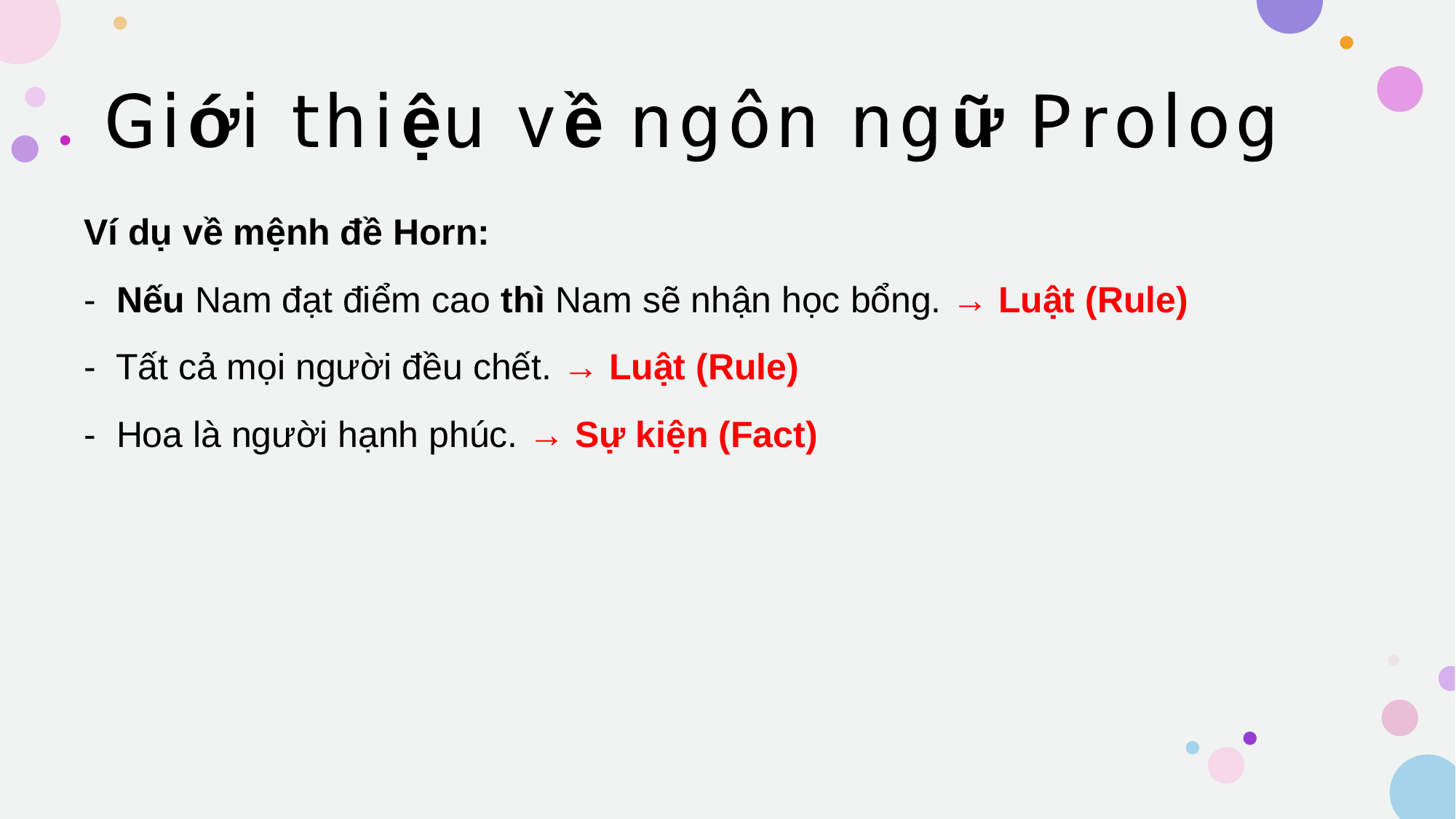

# Giới thiệu về ngôn ngữ Prolog
Ví dụ về mệnh đề Horn:
-  Nếu Nam đạt điểm cao thì Nam sẽ nhận học bổng. → Luật (Rule)
-  Tất cả mọi người đều chết. → Luật (Rule)
-  Hoa là người hạnh phúc. → Sự kiện (Fact)